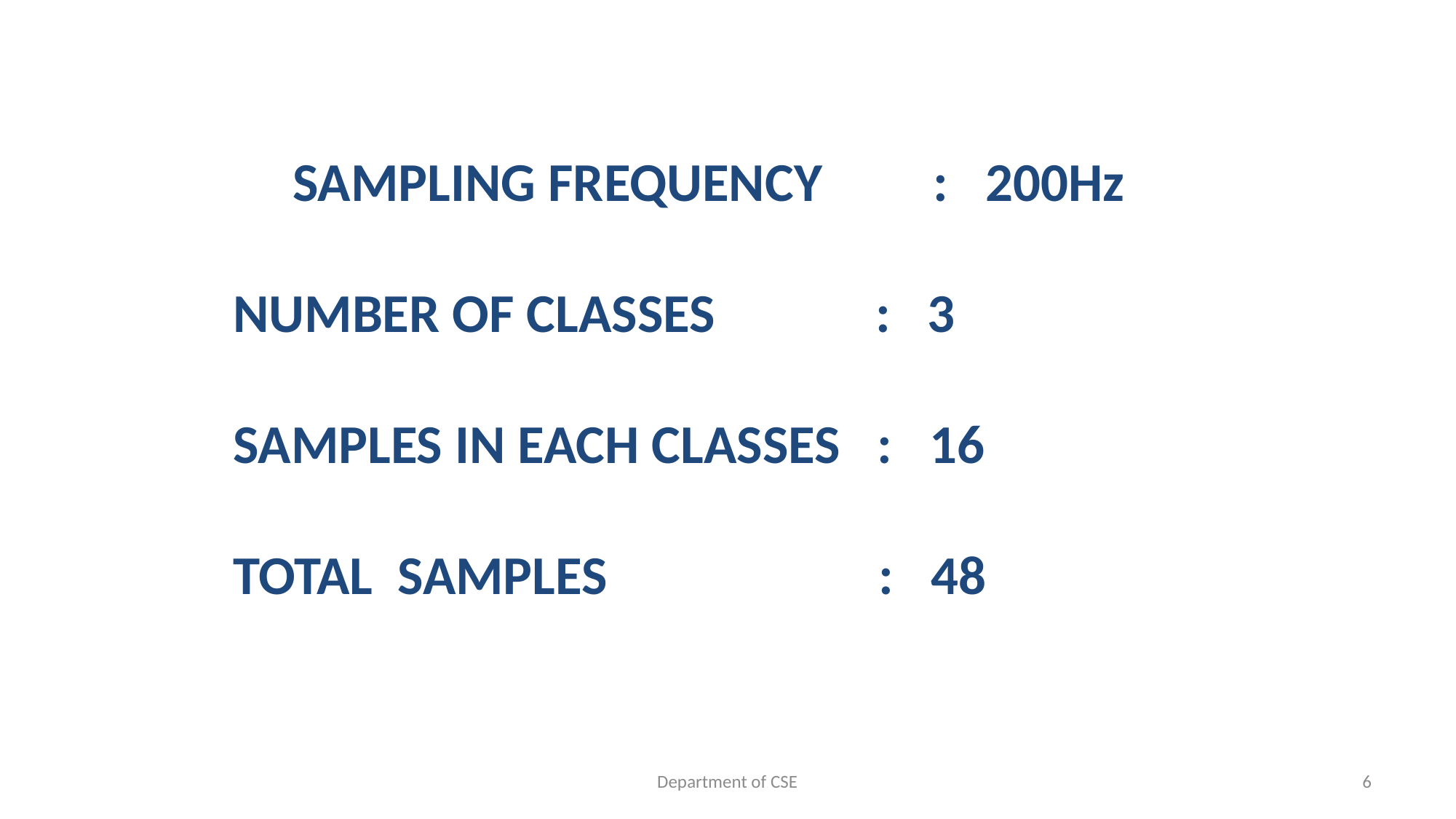

#

 	SAMPLING FREQUENCY         :   200Hz
    NUMBER OF CLASSES             :   3
    SAMPLES IN EACH CLASSES   :   16
    TOTAL  SAMPLES                      :   48
Department of CSE
6